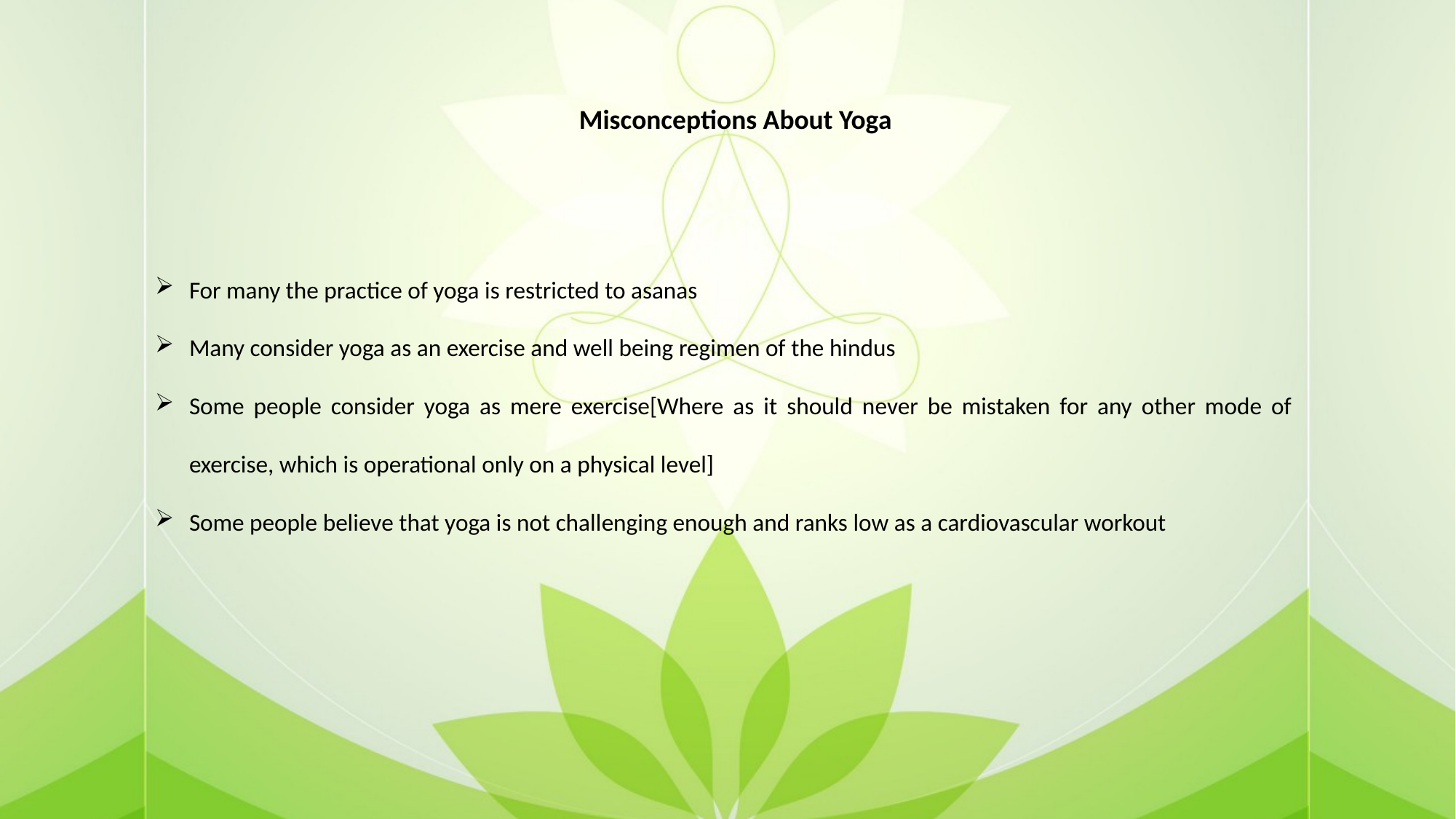

Misconceptions About Yoga
For many the practice of yoga is restricted to asanas
Many consider yoga as an exercise and well being regimen of the hindus
Some people consider yoga as mere exercise[Where as it should never be mistaken for any other mode of exercise, which is operational only on a physical level]
Some people believe that yoga is not challenging enough and ranks low as a cardiovascular workout